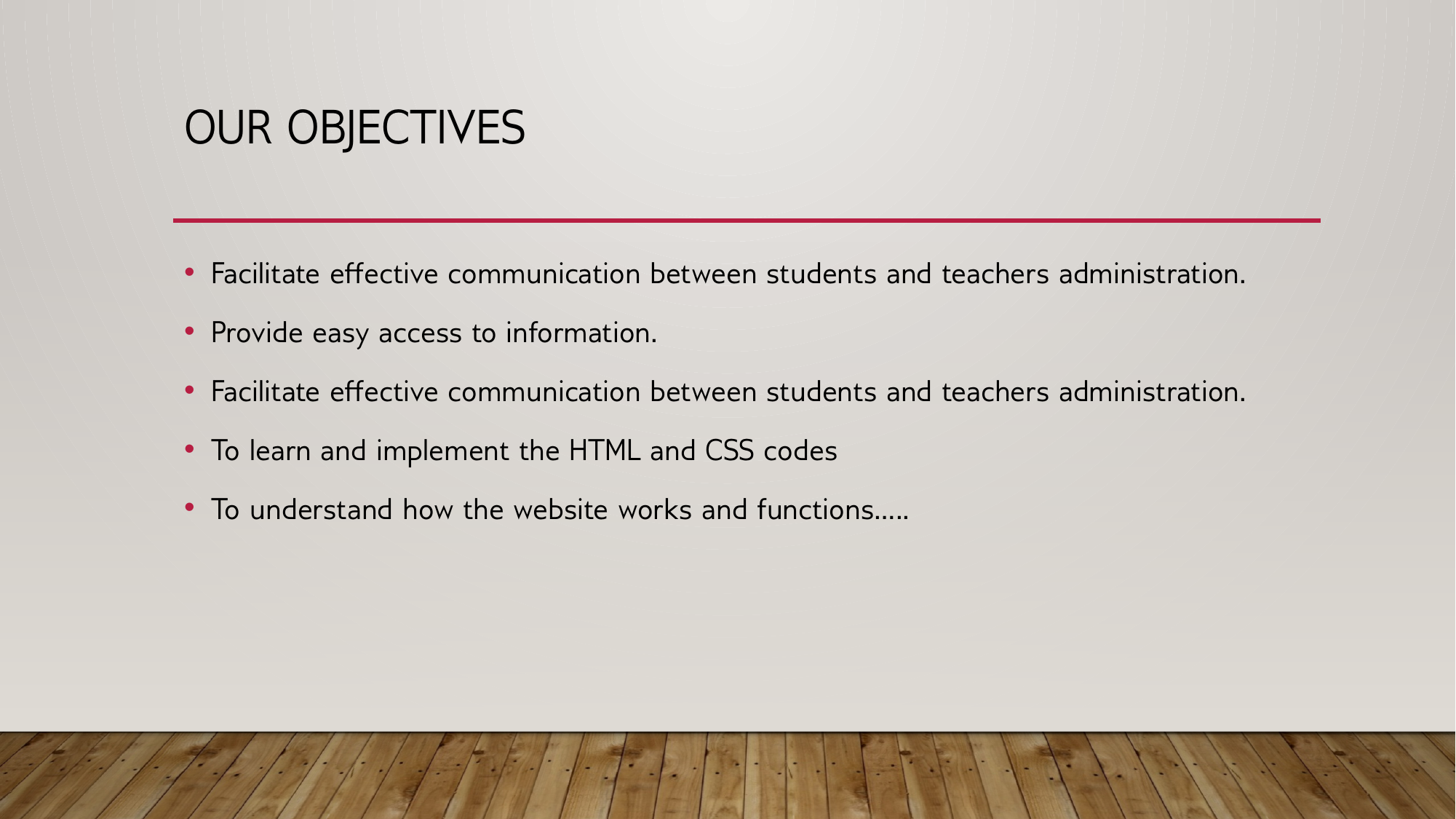

# Our objectives
Facilitate effective communication between students and teachers administration.
Provide easy access to information.
Facilitate effective communication between students and teachers administration.
To learn and implement the HTML and CSS codes
To understand how the website works and functions…..